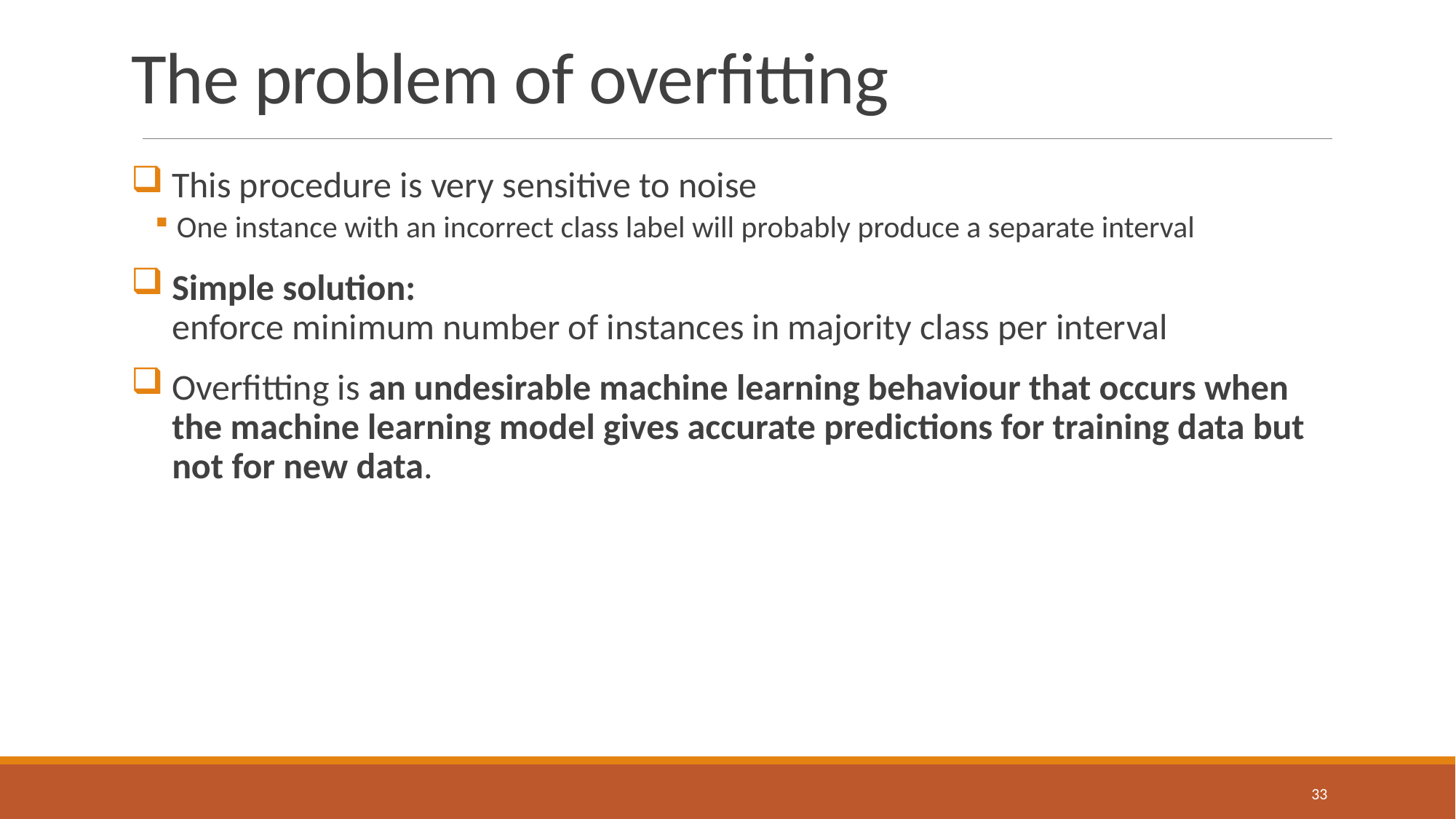

# The problem of overfitting
This procedure is very sensitive to noise
One instance with an incorrect class label will probably produce a separate interval
Simple solution:
enforce minimum number of instances in majority class per interval
Overfitting is an undesirable machine learning behaviour that occurs when the machine learning model gives accurate predictions for training data but not for new data.
33